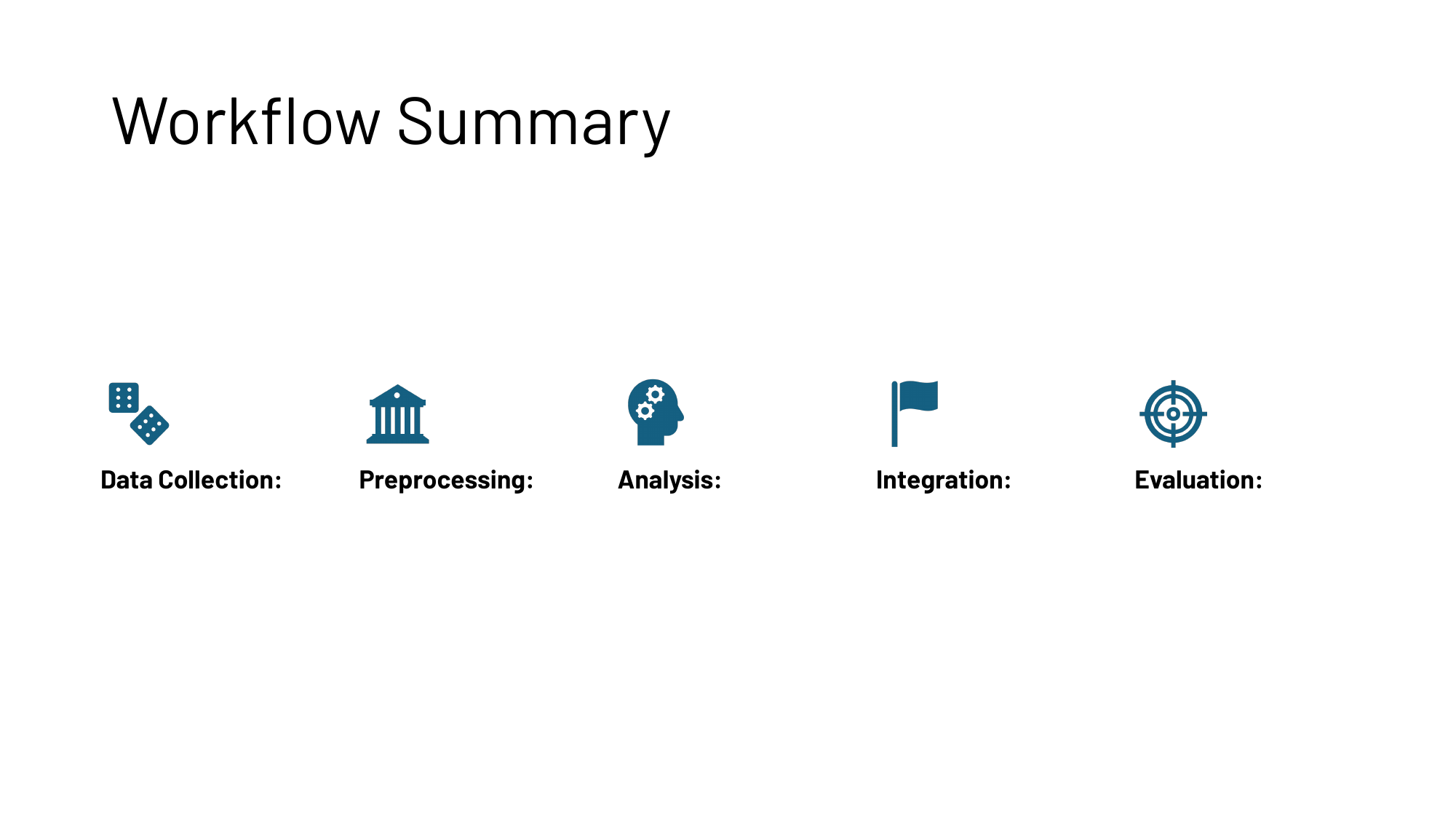

# Workflow Summary
Data Collection:
Preprocessing:
Analysis:
Integration:
Evaluation: